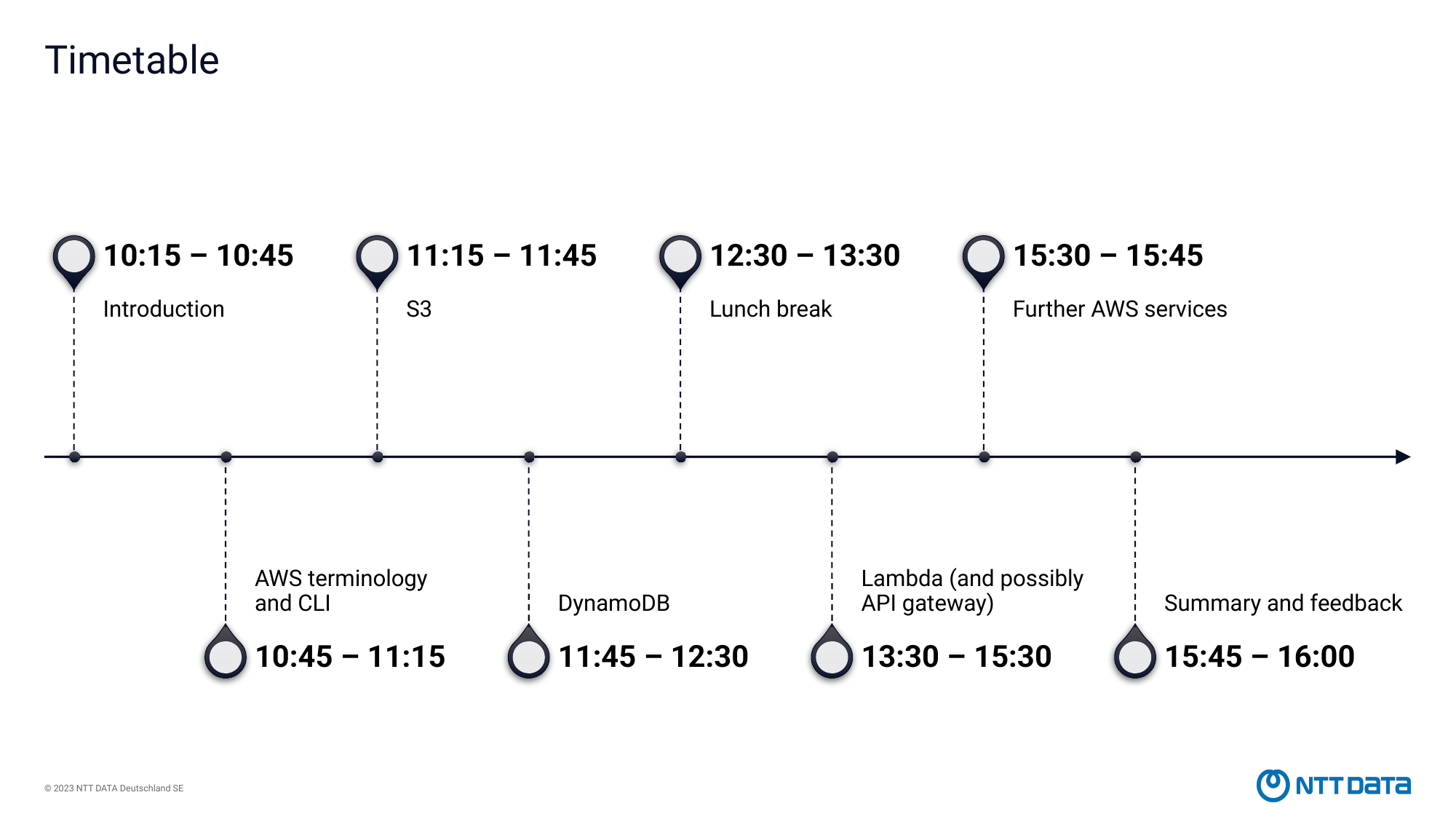

# Timetable
Introduction
10:15 – 10:45
AWS terminology
and CLI
10:45 – 11:15
S3
11:15 – 11:45
DynamoDB
11:45 – 12:30
Lunch break
12:30 – 13:30
Lambda (and possibly API gateway)
13:30 – 15:30
Further AWS services
15:30 – 15:45
Summary and feedback
15:45 – 16:00
© 2023 NTT DATA Deutschland SE